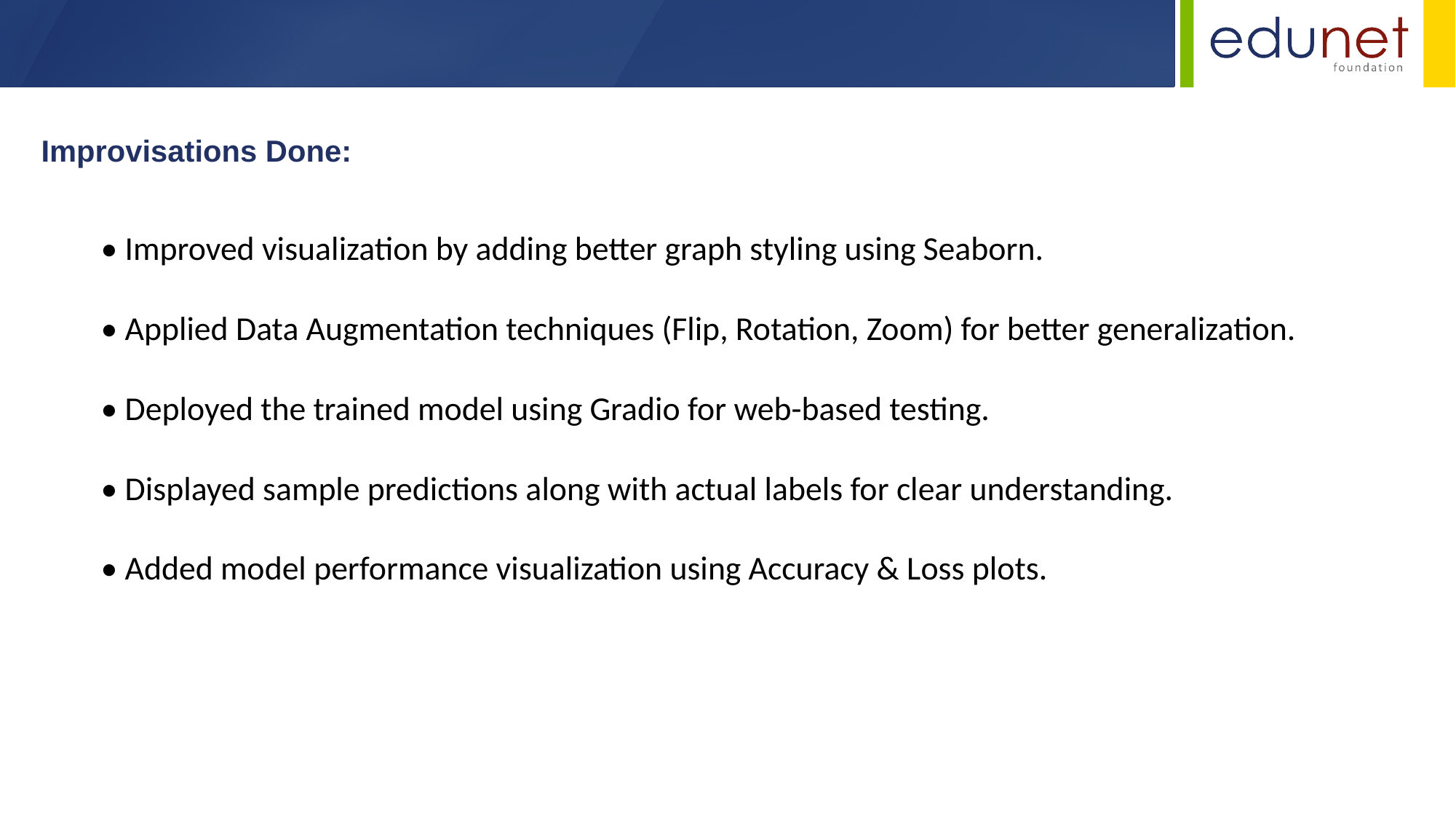

Improvisations Done:
• Improved visualization by adding better graph styling using Seaborn.

• Applied Data Augmentation techniques (Flip, Rotation, Zoom) for better generalization.

• Deployed the trained model using Gradio for web-based testing.

• Displayed sample predictions along with actual labels for clear understanding.

• Added model performance visualization using Accuracy & Loss plots.